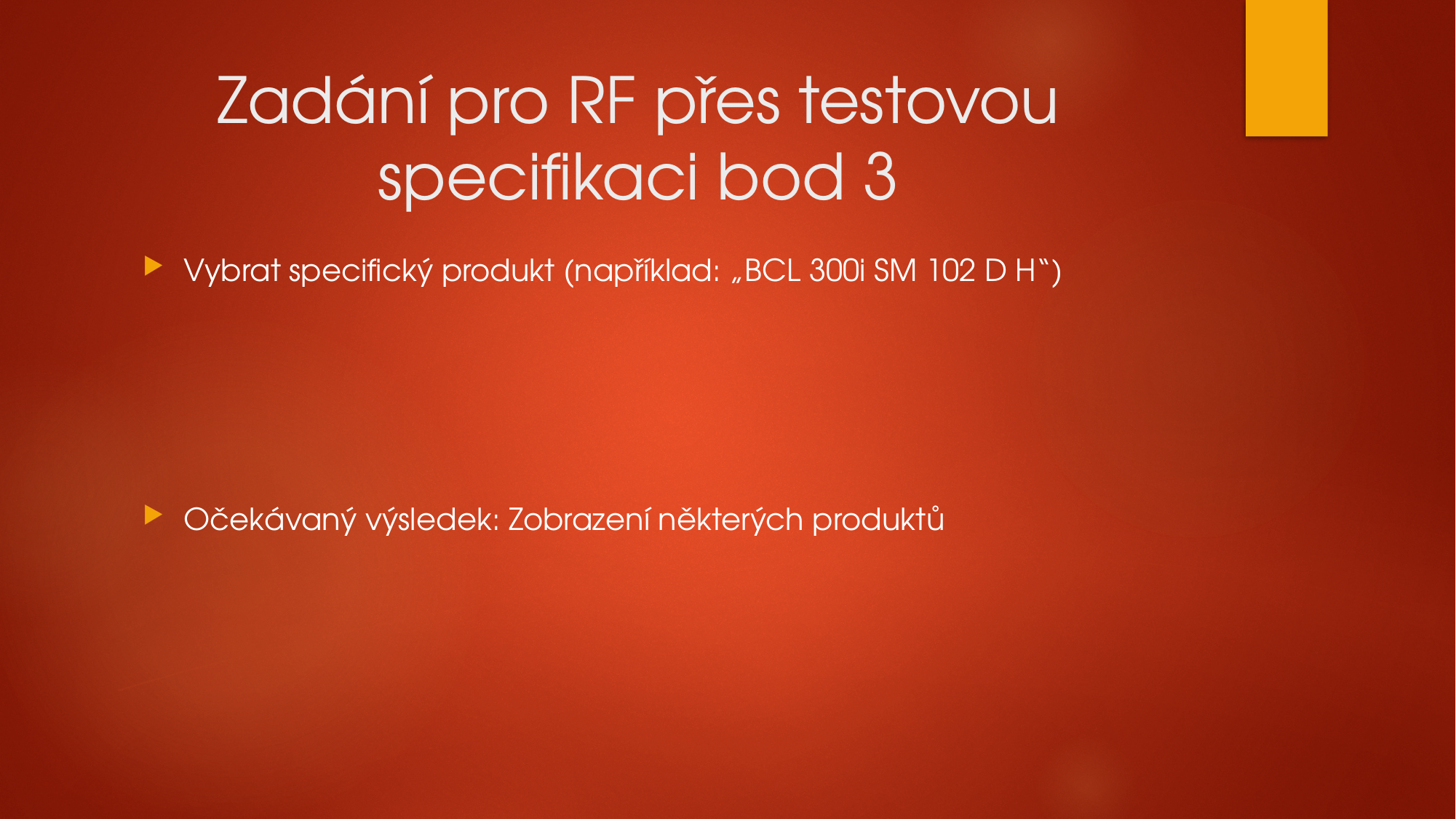

# Zadání pro RF přes testovou specifikaci bod 3
Vybrat specifický produkt (například: „BCL 300i SM 102 D H“)

Očekávaný výsledek: Zobrazení některých produktů